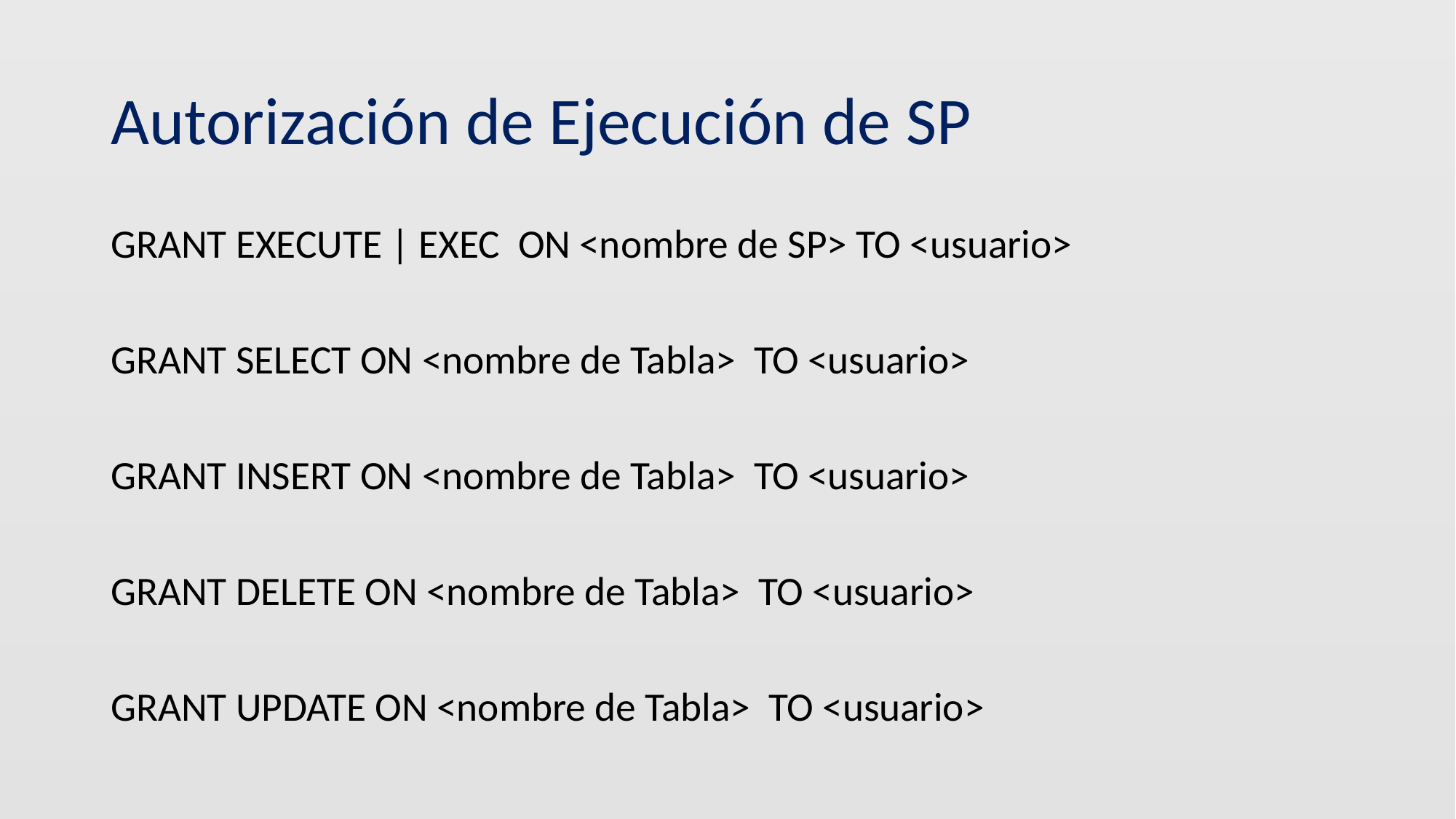

# Autorización de Ejecución de SP
GRANT EXECUTE | EXEC  ON <nombre de SP> TO <usuario>

GRANT SELECT ON <nombre de Tabla>  TO <usuario>

GRANT INSERT ON <nombre de Tabla>  TO <usuario>

GRANT DELETE ON <nombre de Tabla>  TO <usuario>

GRANT UPDATE ON <nombre de Tabla>  TO <usuario>